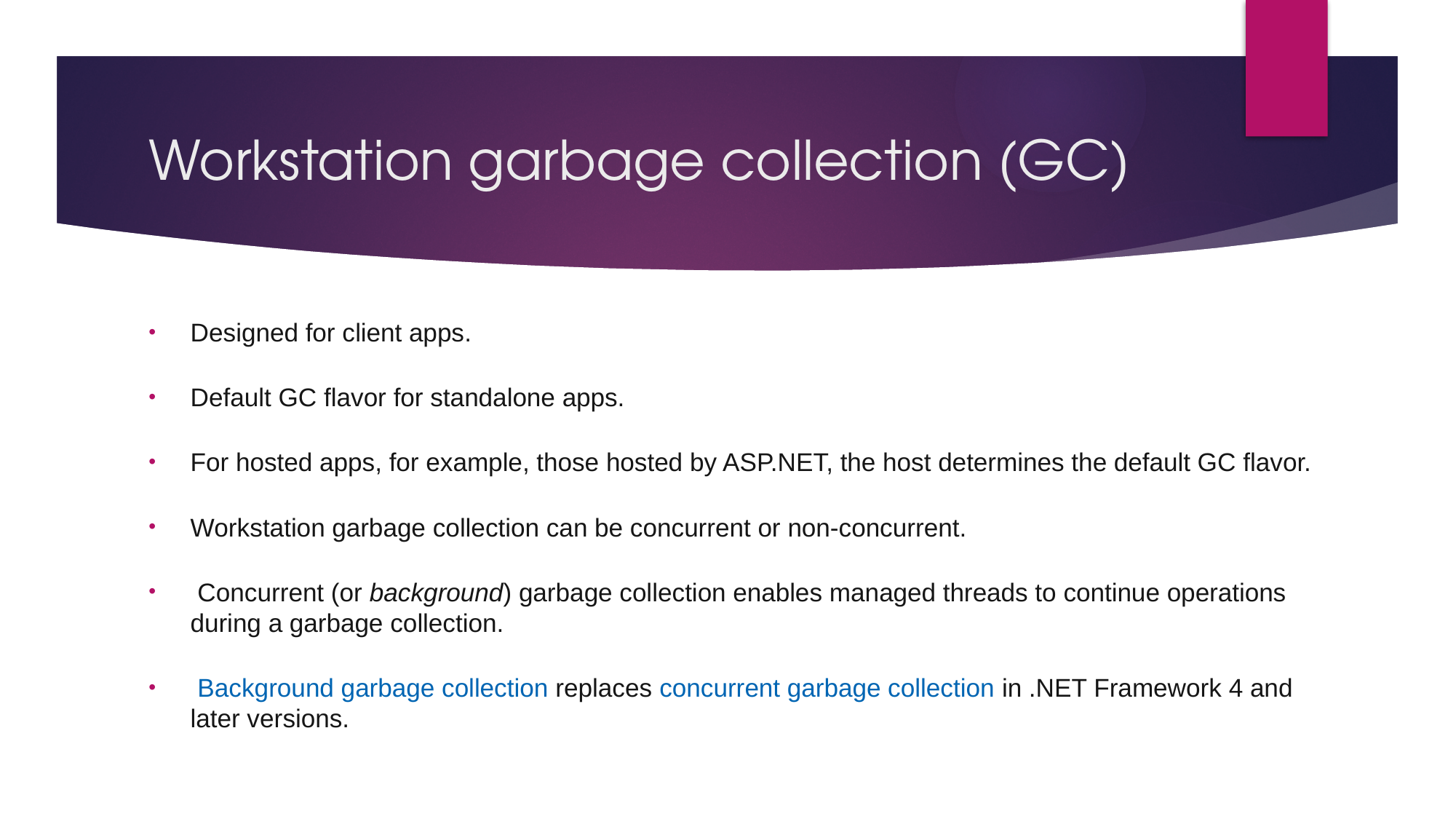

# Workstation garbage collection (GC)
Designed for client apps.
Default GC flavor for standalone apps.
For hosted apps, for example, those hosted by ASP.NET, the host determines the default GC flavor.
Workstation garbage collection can be concurrent or non-concurrent.
 Concurrent (or background) garbage collection enables managed threads to continue operations during a garbage collection.
 Background garbage collection replaces concurrent garbage collection in .NET Framework 4 and later versions.